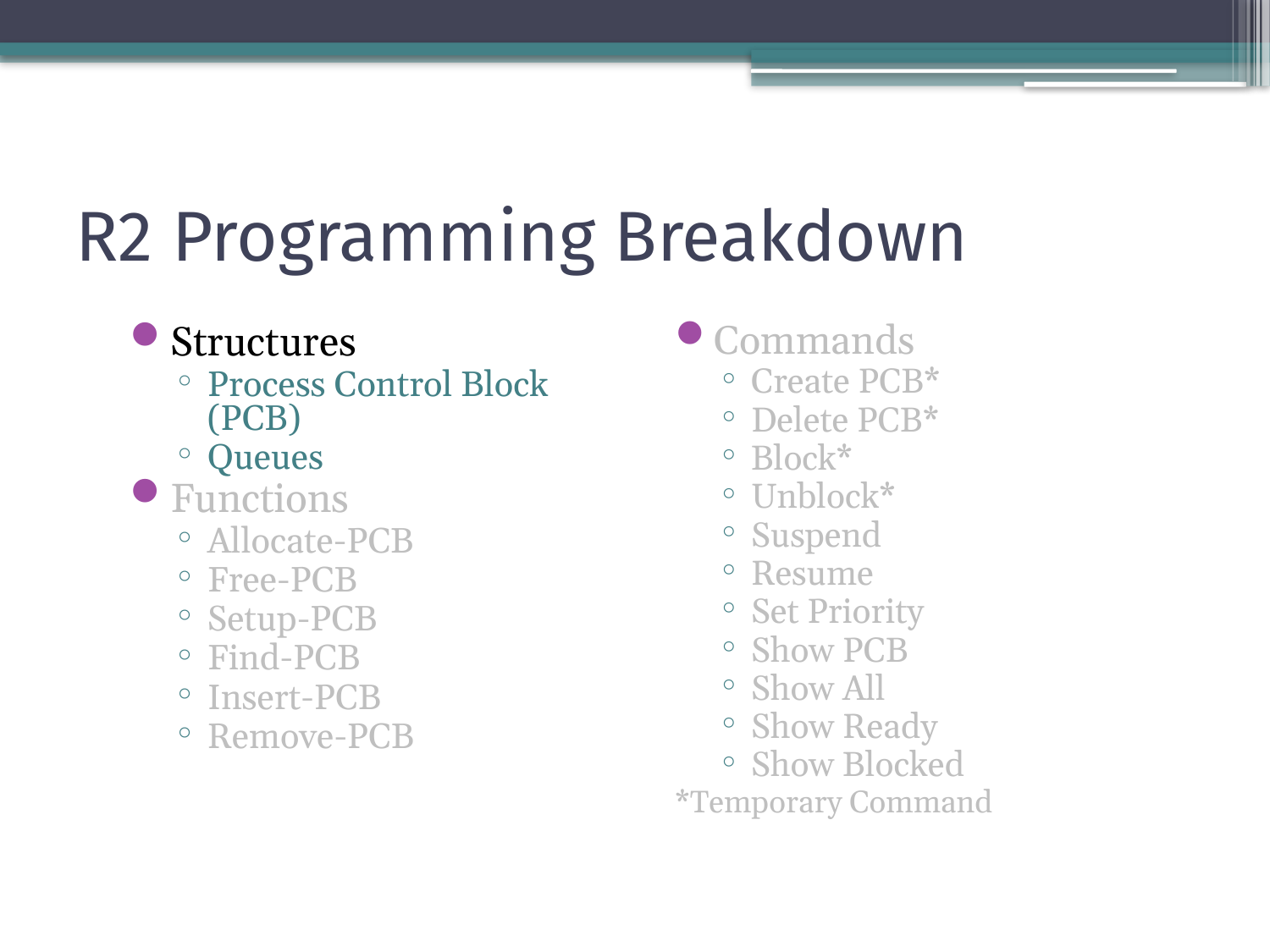

# R2 Programming Breakdown

Structures
Process Control Block (PCB)
Queues
Functions
Allocate-PCB
Free-PCB
Setup-PCB
Find-PCB
Insert-PCB
Remove-PCB

Commands
Create PCB*
Delete PCB*
Block*
Unblock*
Suspend
Resume
Set Priority
Show PCB
Show All
Show Ready
Show Blocked
*Temporary Command